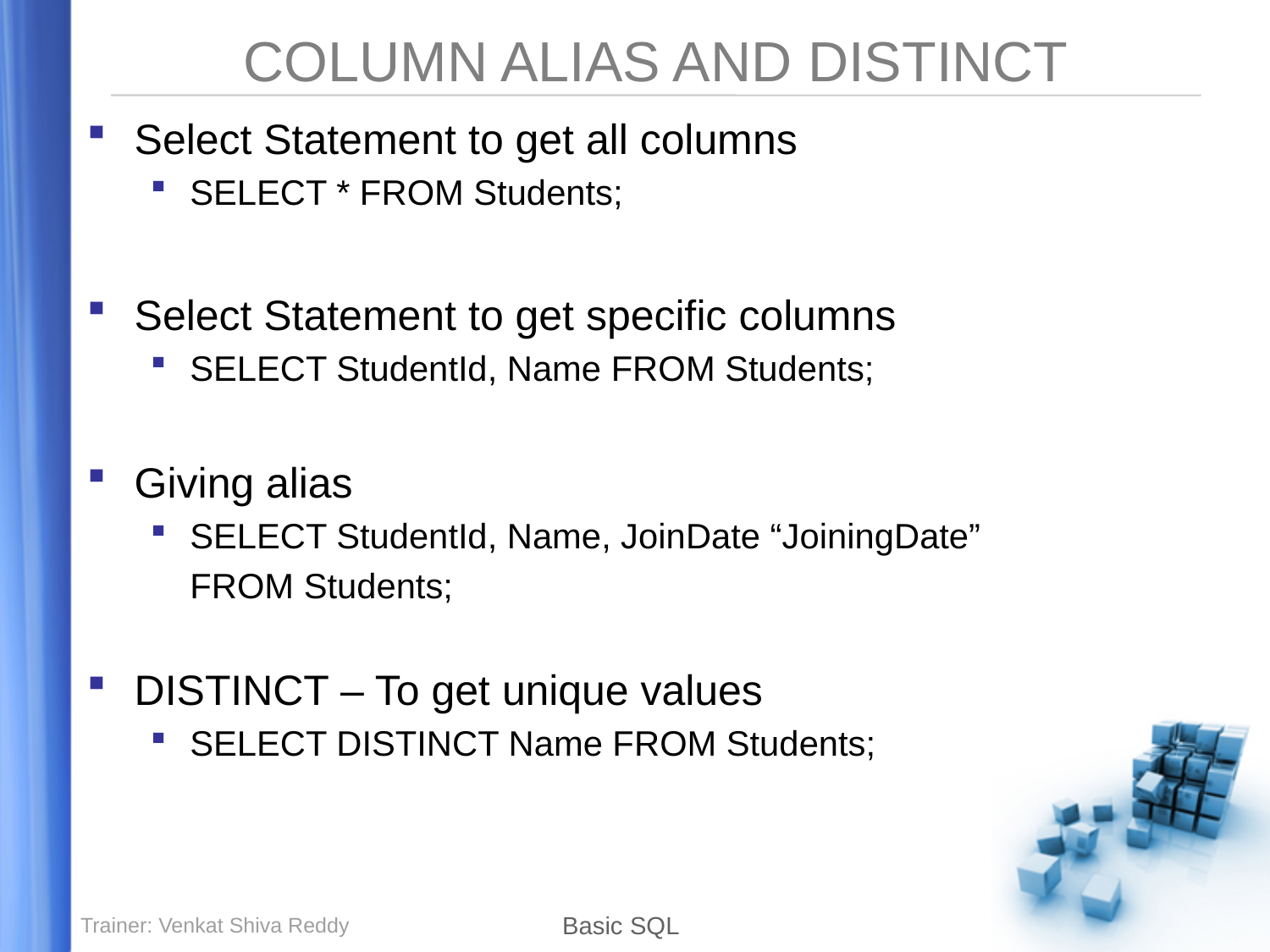

# COLUMN ALIAS AND DISTINCT
Select Statement to get all columns
SELECT * FROM Students;

Select Statement to get specific columns
SELECT StudentId, Name FROM Students;

Giving alias
SELECT StudentId, Name, JoinDate “JoiningDate”
	FROM Students;

DISTINCT – To get unique values
SELECT DISTINCT Name FROM Students;